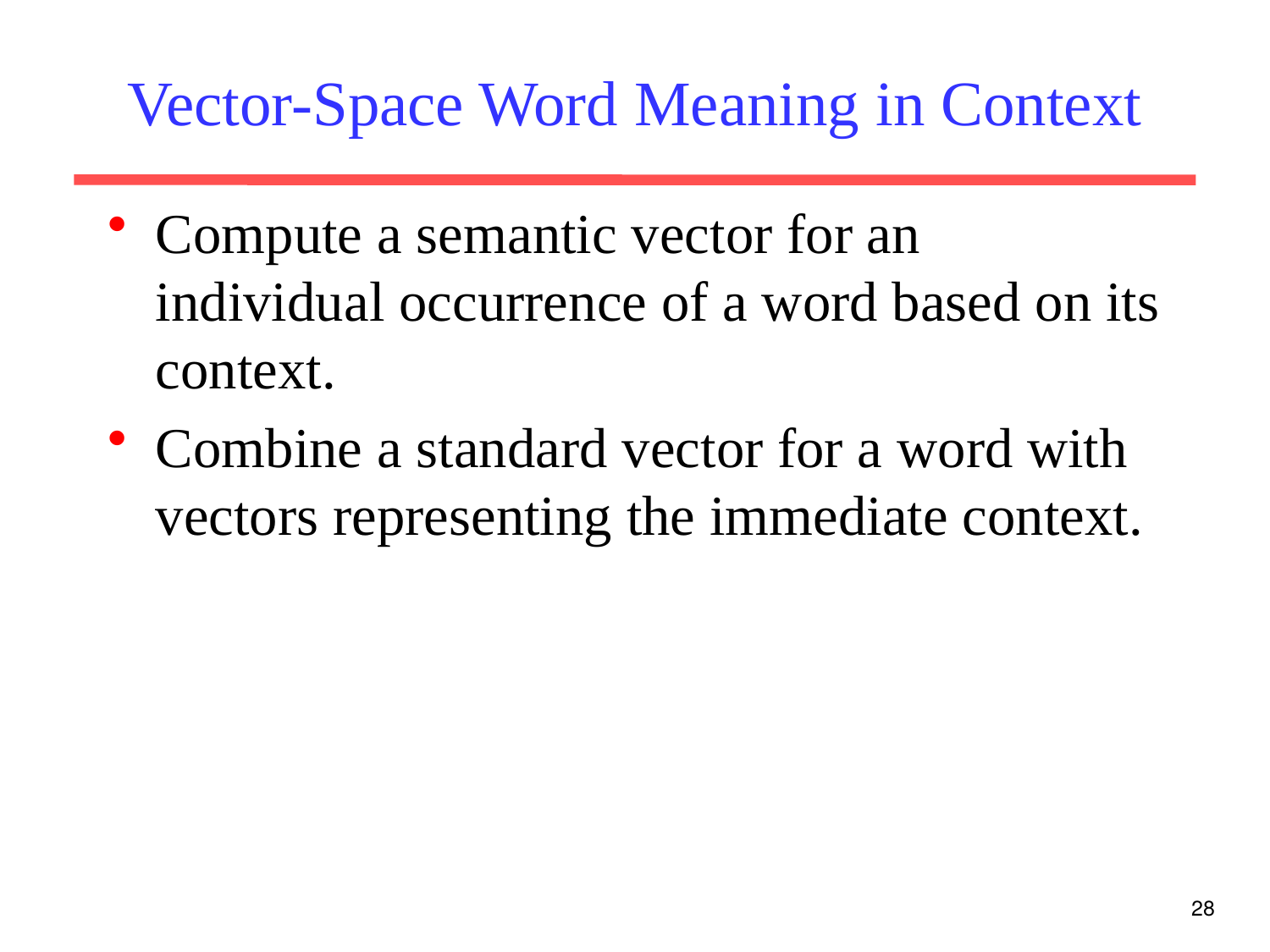

# Vector-Space Word Meaning in Context
Compute a semantic vector for an individual occurrence of a word based on its context.
Combine a standard vector for a word with vectors representing the immediate context.
28